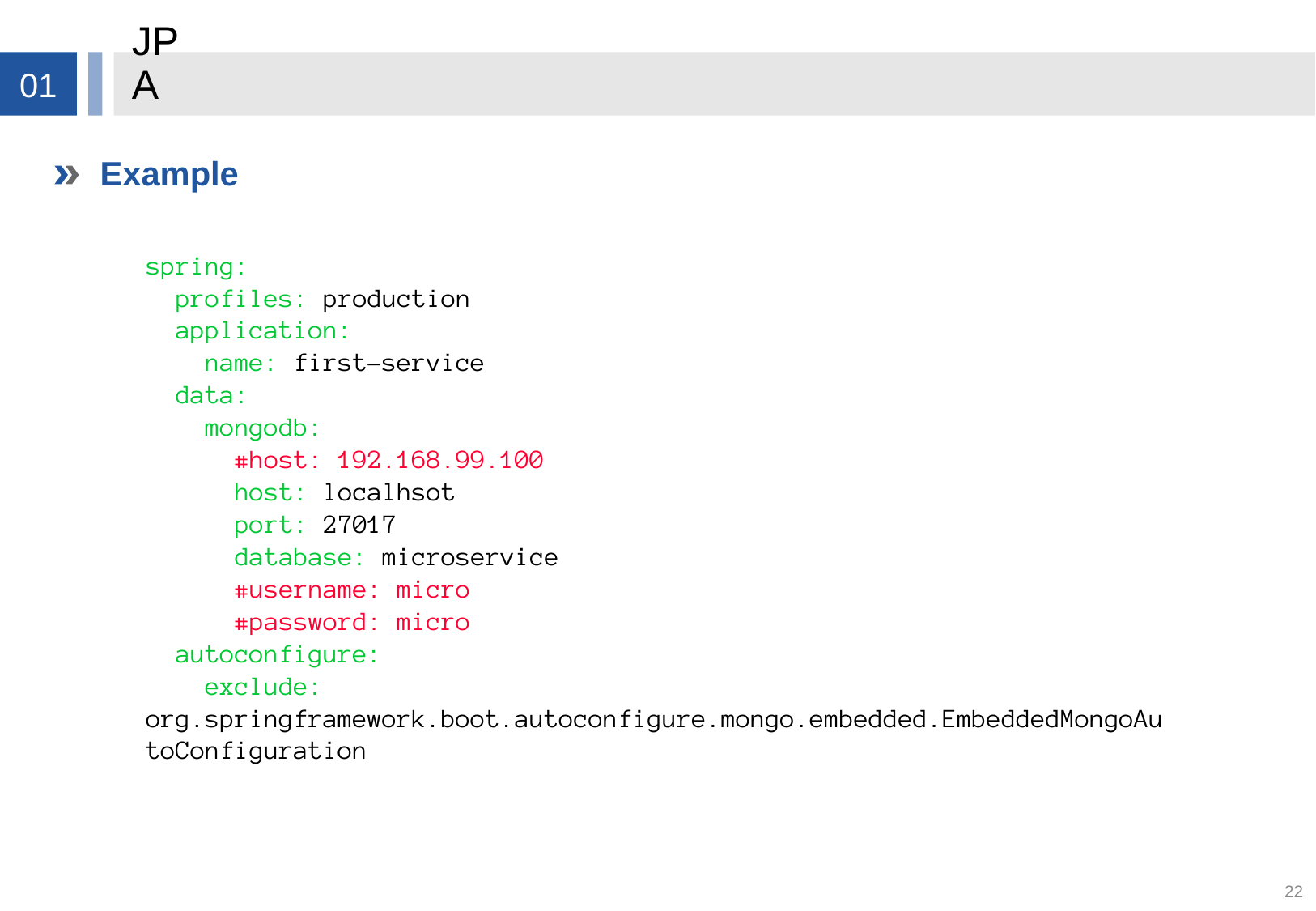

# JPA
01
Example

spring:
  profiles: production
  application:
    name: first-service
  data:
    mongodb:
      #host: 192.168.99.100
      host: localhsot
      port: 27017
      database: microservice
      #username: micro
      #password: micro
  autoconfigure:
    exclude: org.springframework.boot.autoconfigure.mongo.embedded.EmbeddedMongoAutoConfiguration
22